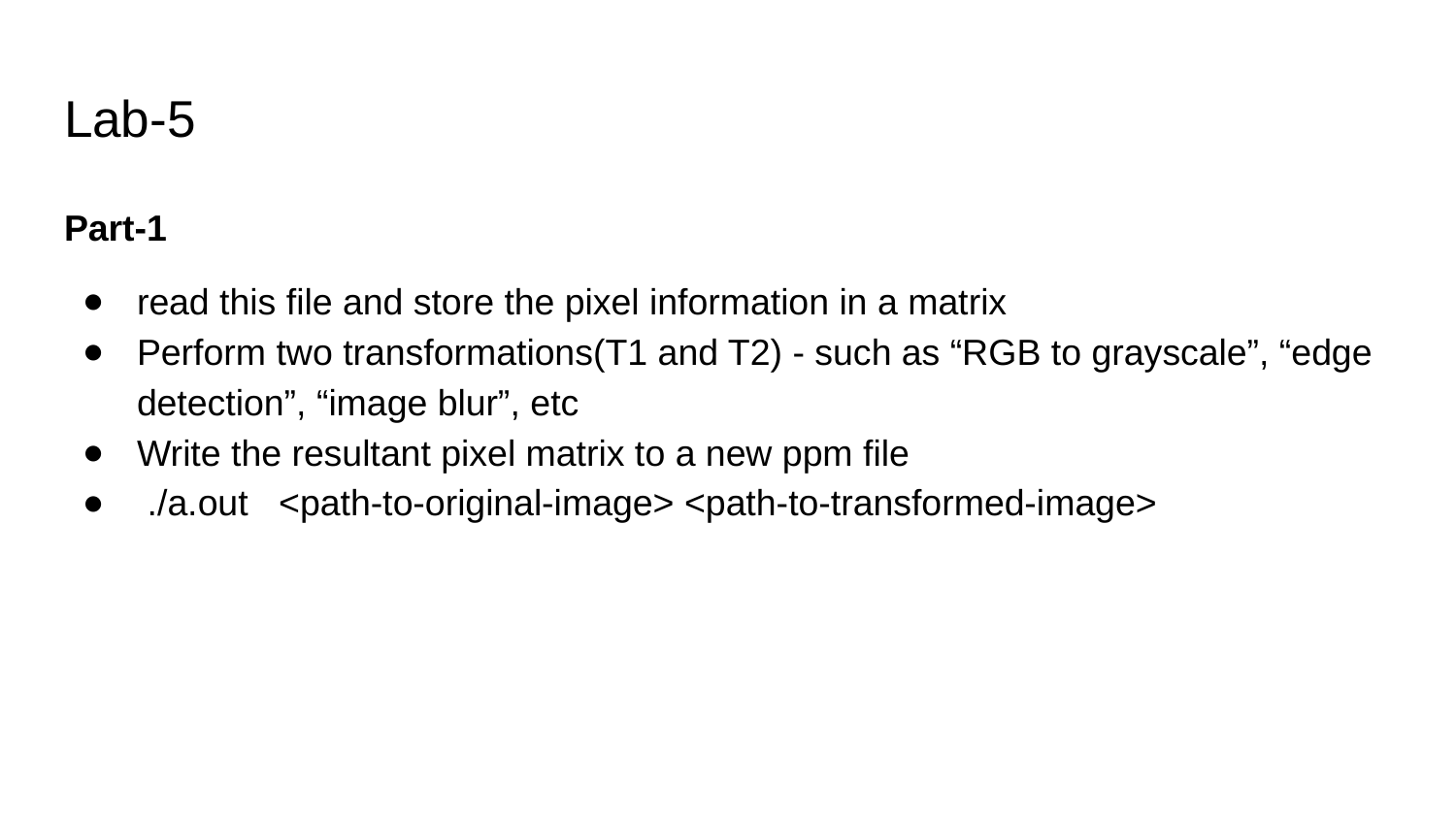

# Lab-5
Part-1
read this file and store the pixel information in a matrix
Perform two transformations(T1 and T2) - such as “RGB to grayscale”, “edge detection”, “image blur”, etc
Write the resultant pixel matrix to a new ppm file
 ./a.out   <path-to-original-image> <path-to-transformed-image>